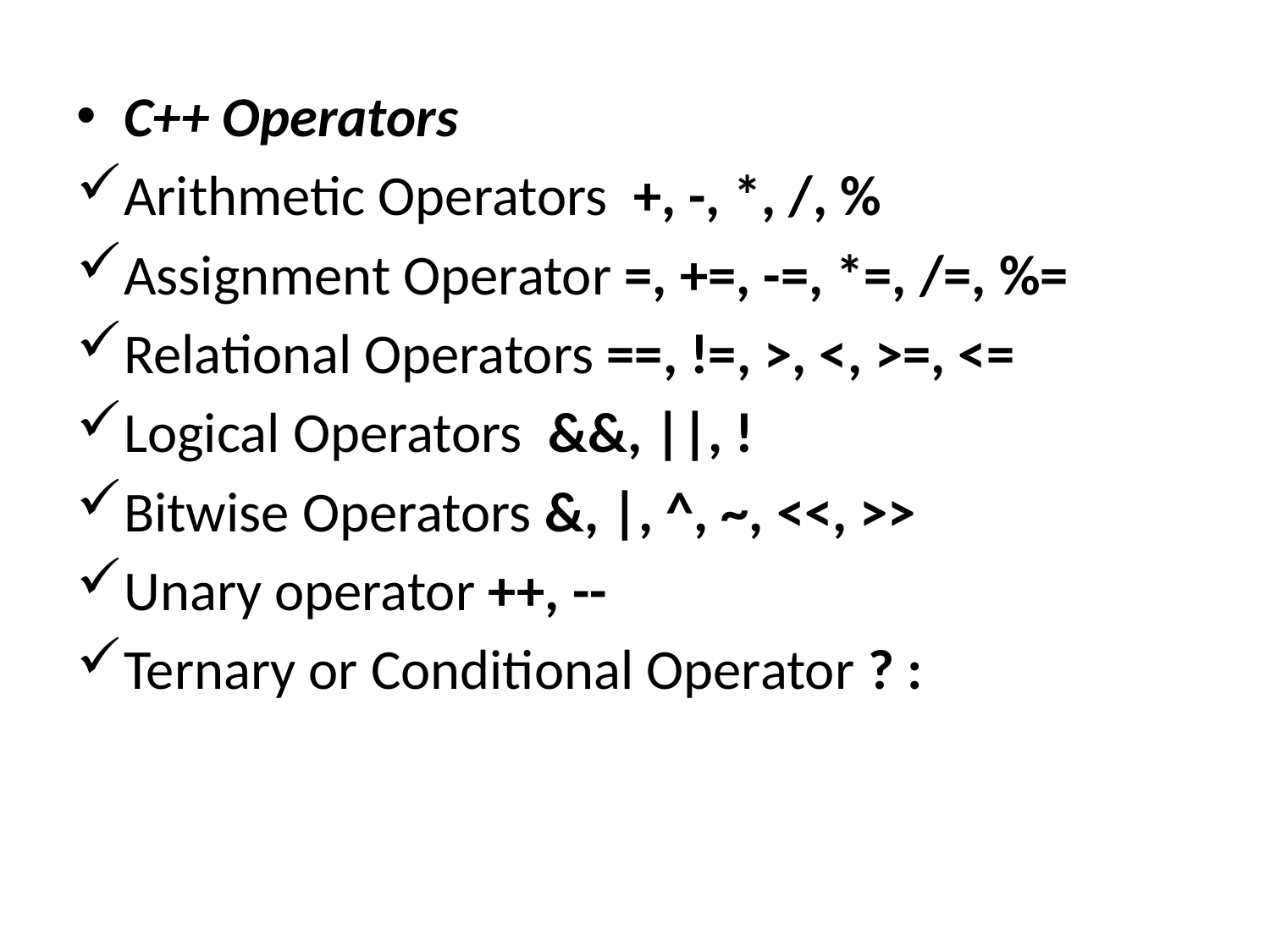

C++ Operators
Arithmetic Operators  +, -, *, /, %
Assignment Operator =, +=, -=, *=, /=, %=
Relational Operators ==, !=, >, <, >=, <=
Logical Operators  &&, ||, !
Bitwise Operators &, |, ^, ~, <<, >>
Unary operator ++, --
Ternary or Conditional Operator ? :